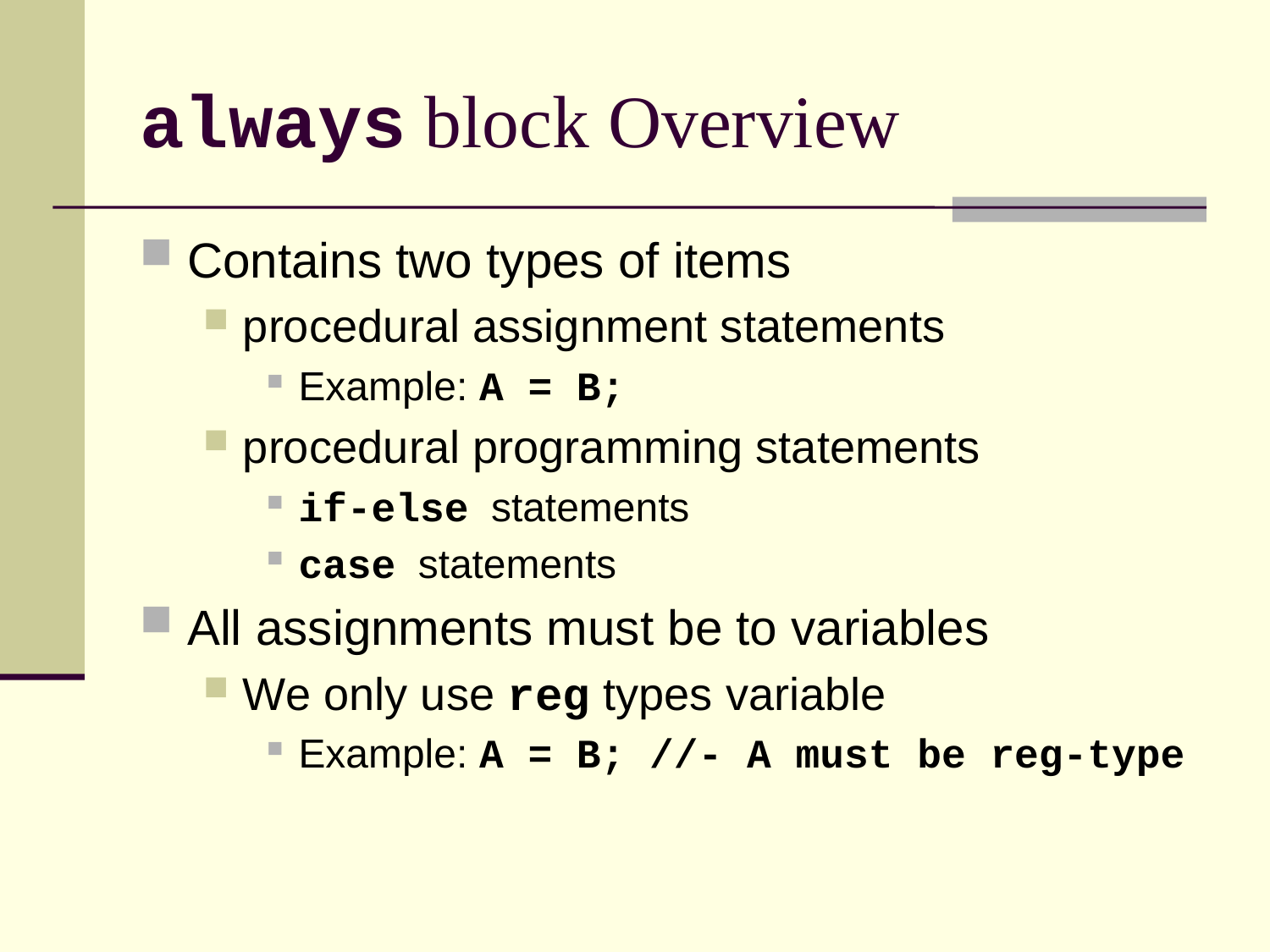

# always block Overview
Contains two types of items
procedural assignment statements
Example: A = B;
procedural programming statements
if-else  statements
case  statements
All assignments must be to variables
We only use reg types variable
Example: A = B; //- A must be reg-type